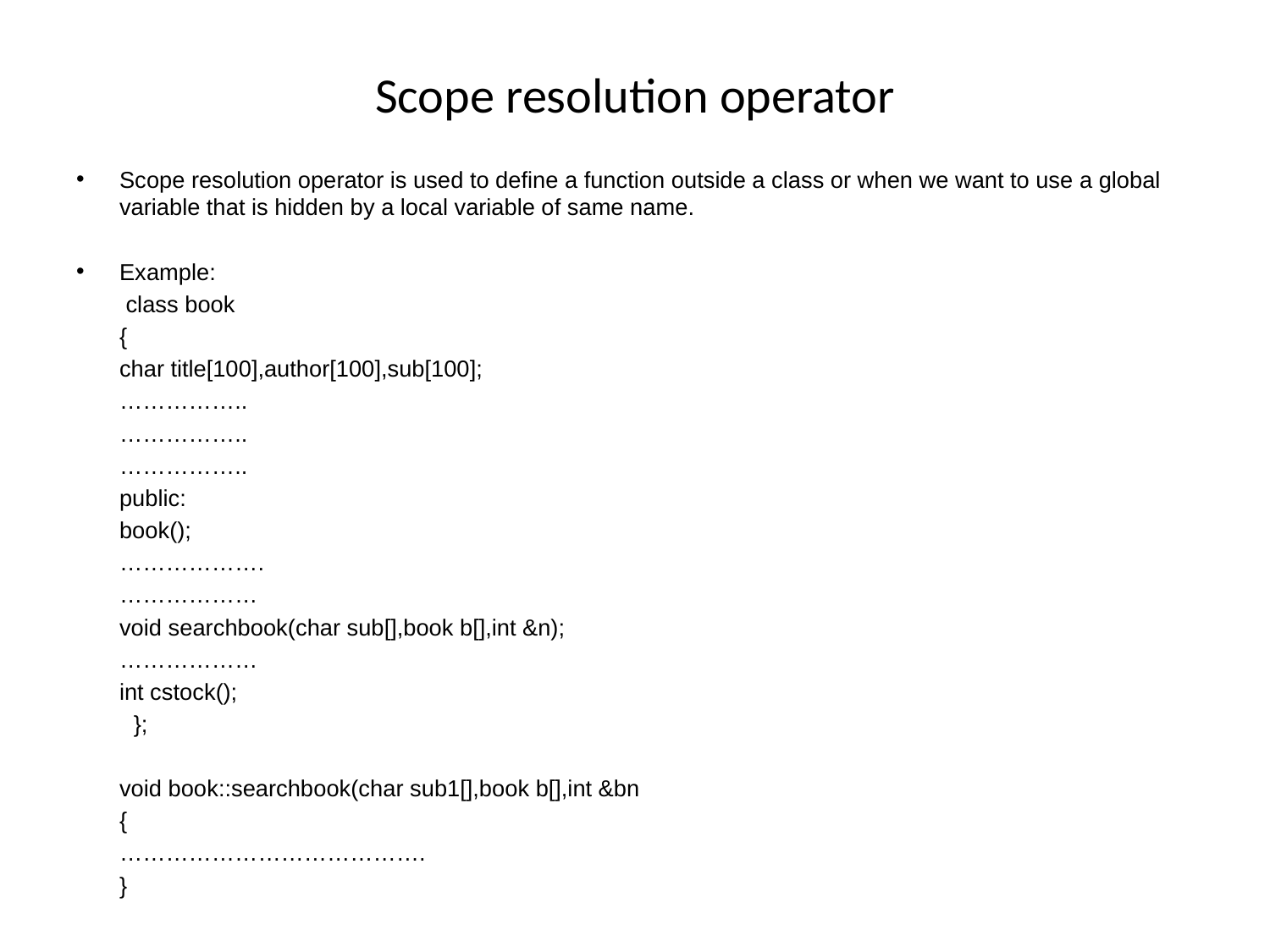

# Scope resolution operator
Scope resolution operator is used to define a function outside a class or when we want to use a global variable that is hidden by a local variable of same name.

Example:
	 class book
	{
		char title[100],author[100],sub[100];
    		……………..
		……………..
		……………..
	public:
		book();
		……………….
		………………
		void searchbook(char sub[],book b[],int &n);
		………………
		int cstock();
};

	void book::searchbook(char sub1[],book b[],int &bn
	{
		………………………………….
	}

8